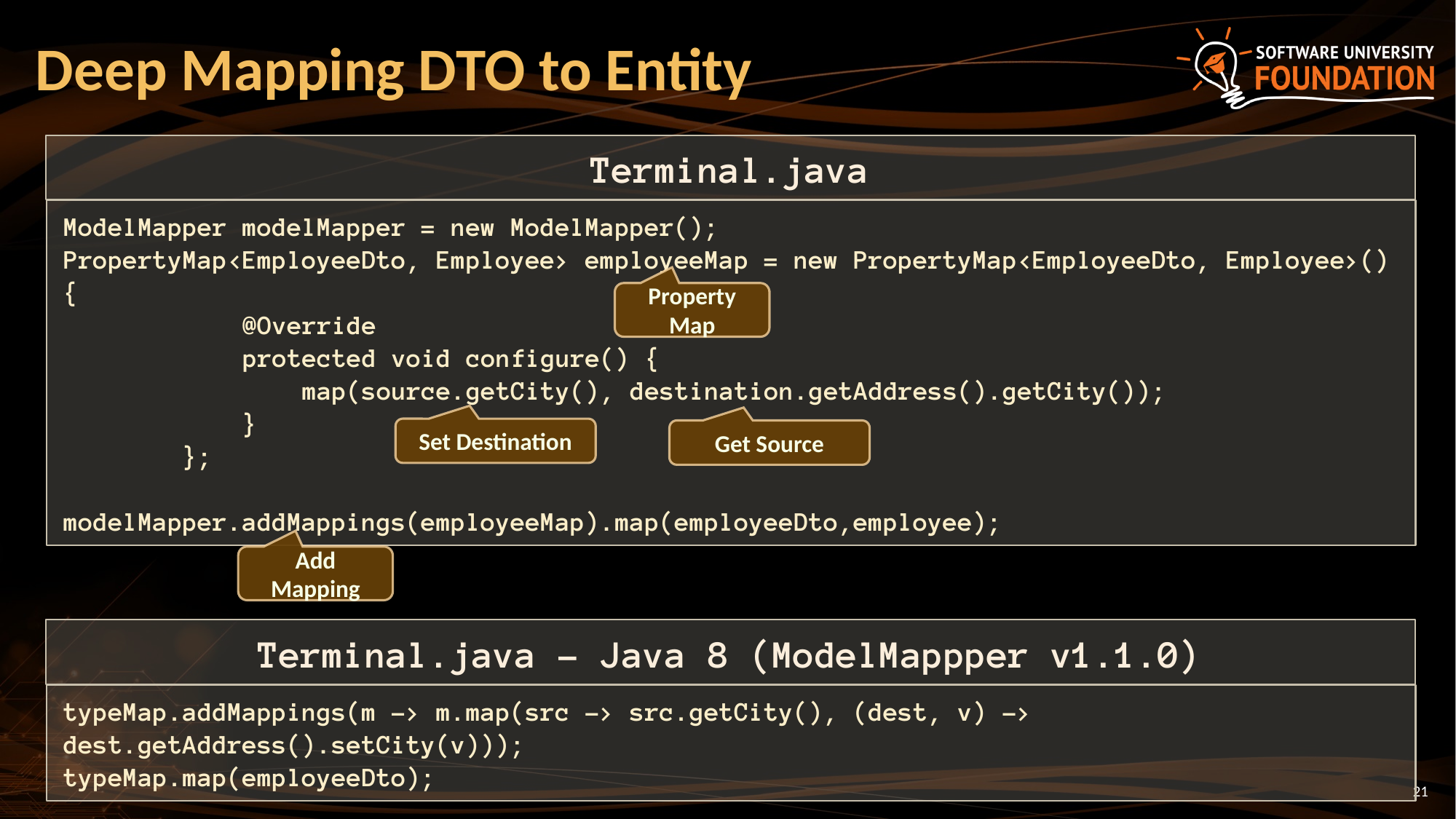

# Deep Mapping DTO to Entity
Terminal.java
ModelMapper modelMapper = new ModelMapper();
PropertyMap<EmployeeDto, Employee> employeeMap = new PropertyMap<EmployeeDto, Employee>() {
            @Override
            protected void configure() {
                map(source.getCity(), destination.getAddress().getCity());
            }
        };

modelMapper.addMappings(employeeMap).map(employeeDto,employee);
Property Map
Set Destination
Get Source
Add
Mapping
Terminal.java – Java 8 (ModelMappper v1.1.0)
typeMap.addMappings(m -> m.map(src -> src.getCity(), (dest, v) -> dest.getAddress().setCity(v)));
typeMap.map(employeeDto);
21